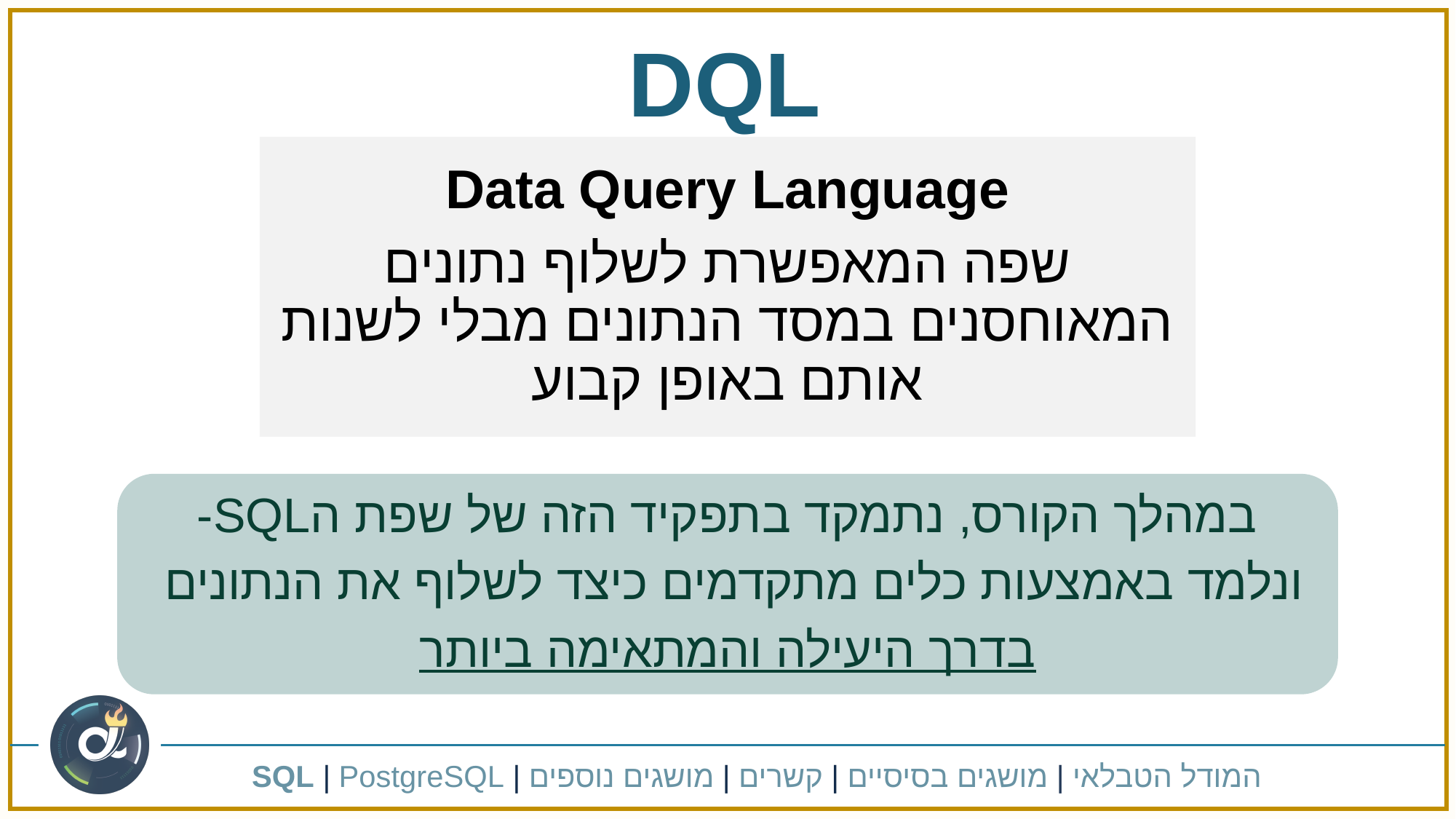

DQL
Data Query Language
שפה המאפשרת לשלוף נתונים המאוחסנים במסד הנתונים מבלי לשנות אותם באופן קבוע
במהלך הקורס, נתמקד בתפקיד הזה של שפת הSQL-
ונלמד באמצעות כלים מתקדמים כיצד לשלוף את הנתונים
בדרך היעילה והמתאימה ביותר
המודל הטבלאי | מושגים בסיסיים | קשרים | מושגים נוספים | SQL | PostgreSQL